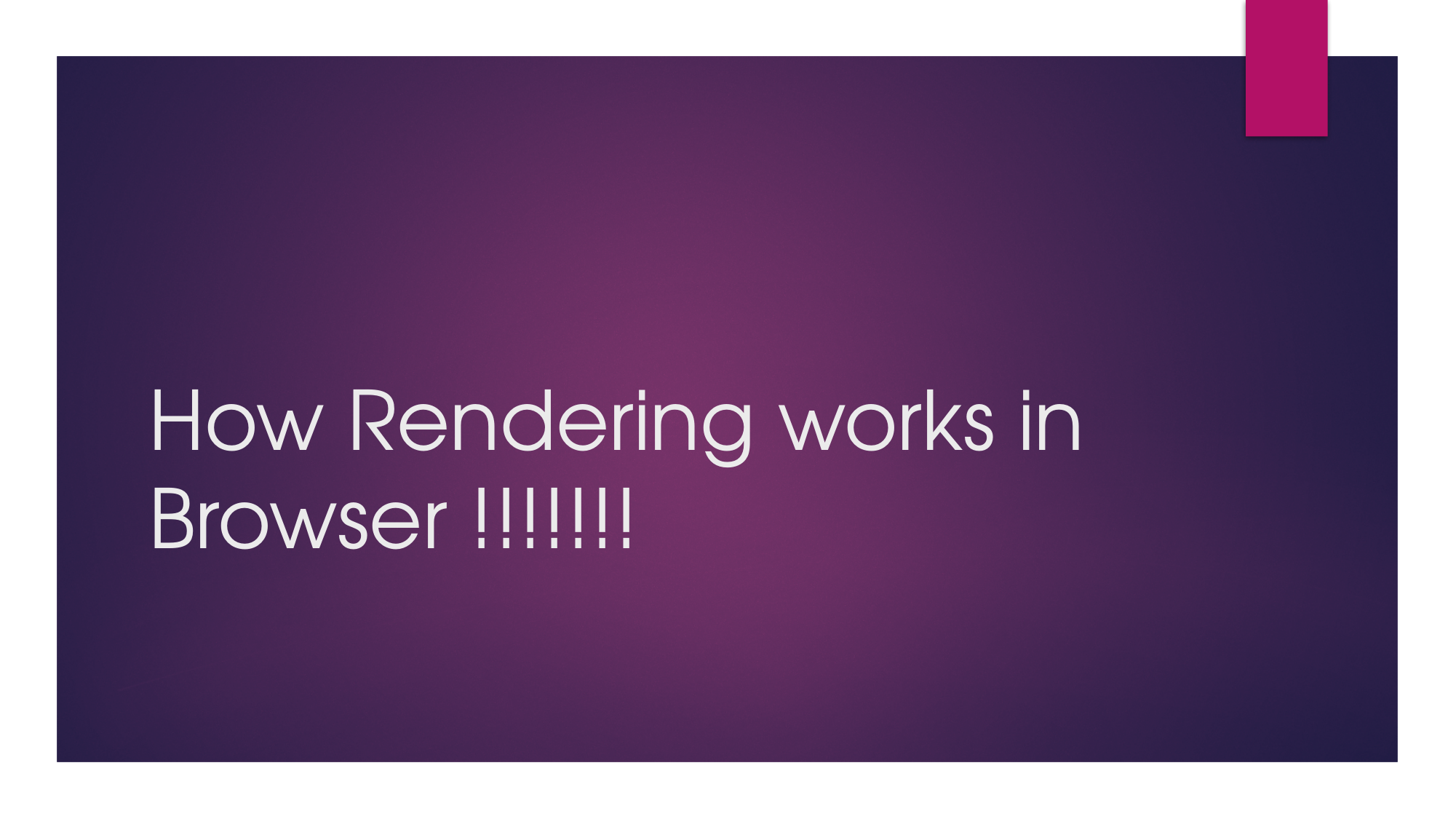

# How Rendering works in Browser !!!!!!!